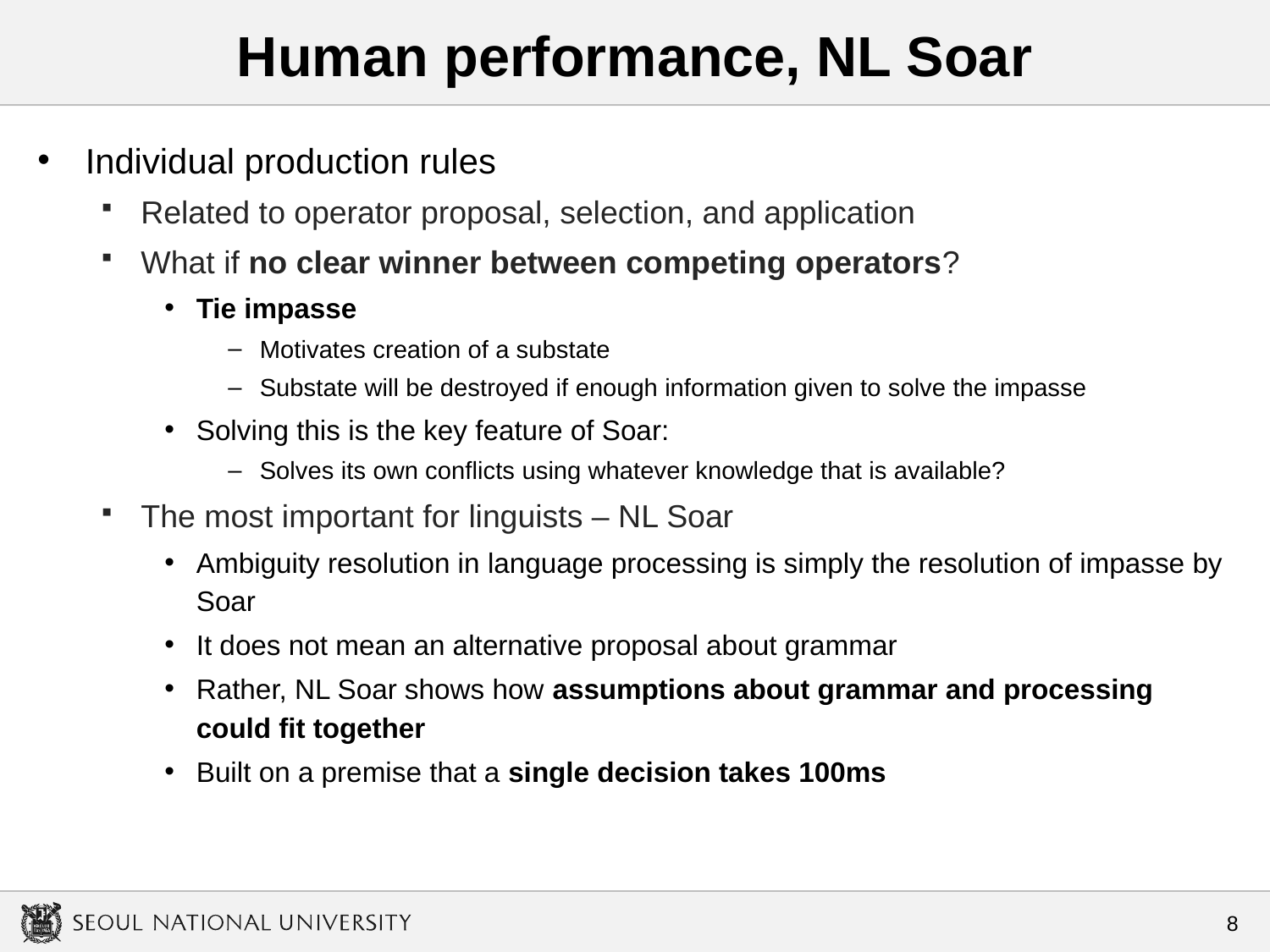

# Human performance, NL Soar
Individual production rules
Related to operator proposal, selection, and application
What if no clear winner between competing operators?
Tie impasse
Motivates creation of a substate
Substate will be destroyed if enough information given to solve the impasse
Solving this is the key feature of Soar:
Solves its own conflicts using whatever knowledge that is available?
The most important for linguists – NL Soar
Ambiguity resolution in language processing is simply the resolution of impasse by Soar
It does not mean an alternative proposal about grammar
Rather, NL Soar shows how assumptions about grammar and processing could fit together
Built on a premise that a single decision takes 100ms

8